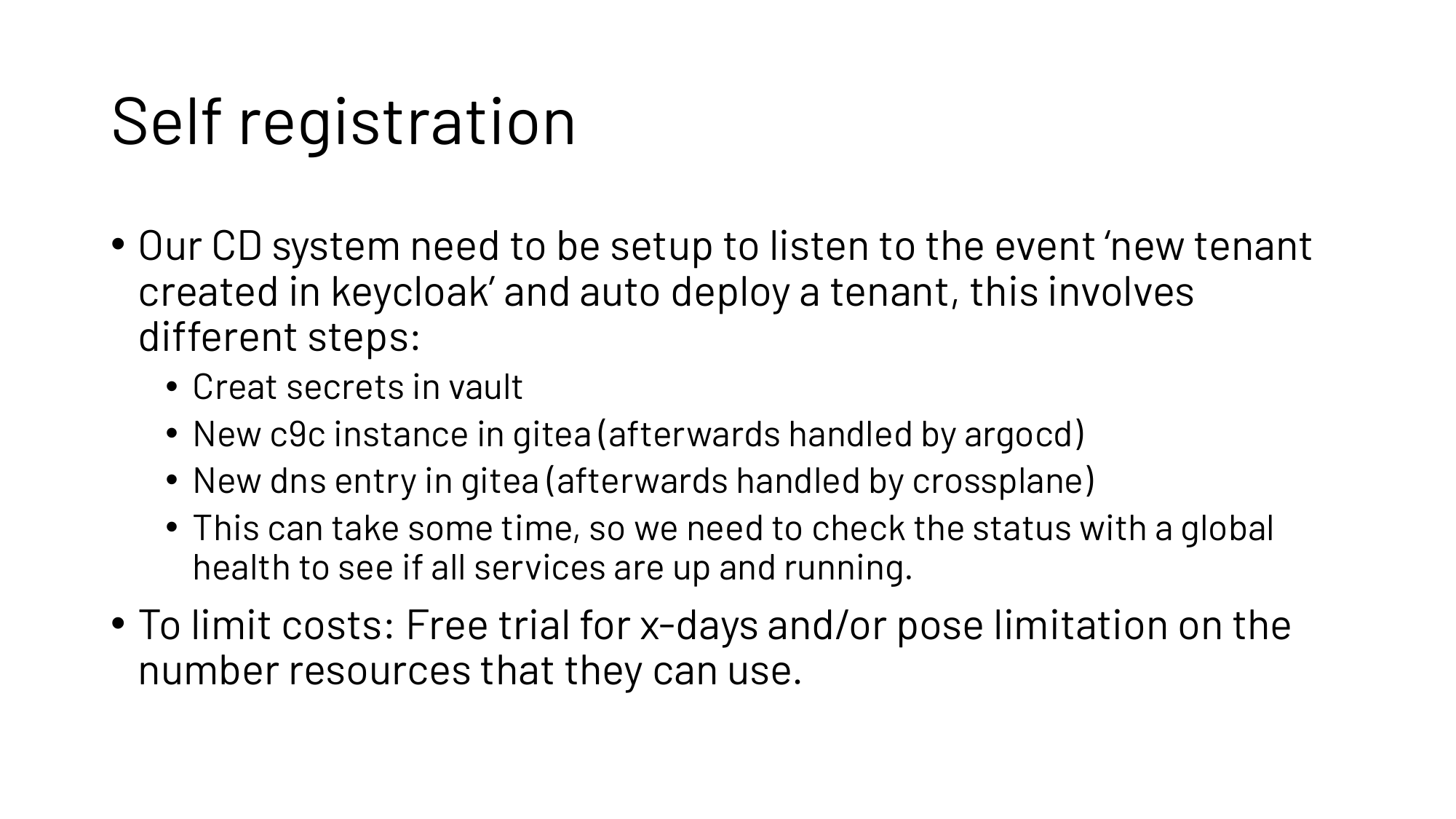

# Self registration
Our CD system need to be setup to listen to the event ‘new tenant created in keycloak’ and auto deploy a tenant, this involves different steps:
Creat secrets in vault
New c9c instance in gitea (afterwards handled by argocd)
New dns entry in gitea (afterwards handled by crossplane)
This can take some time, so we need to check the status with a global health to see if all services are up and running.
To limit costs: Free trial for x-days and/or pose limitation on the number resources that they can use.